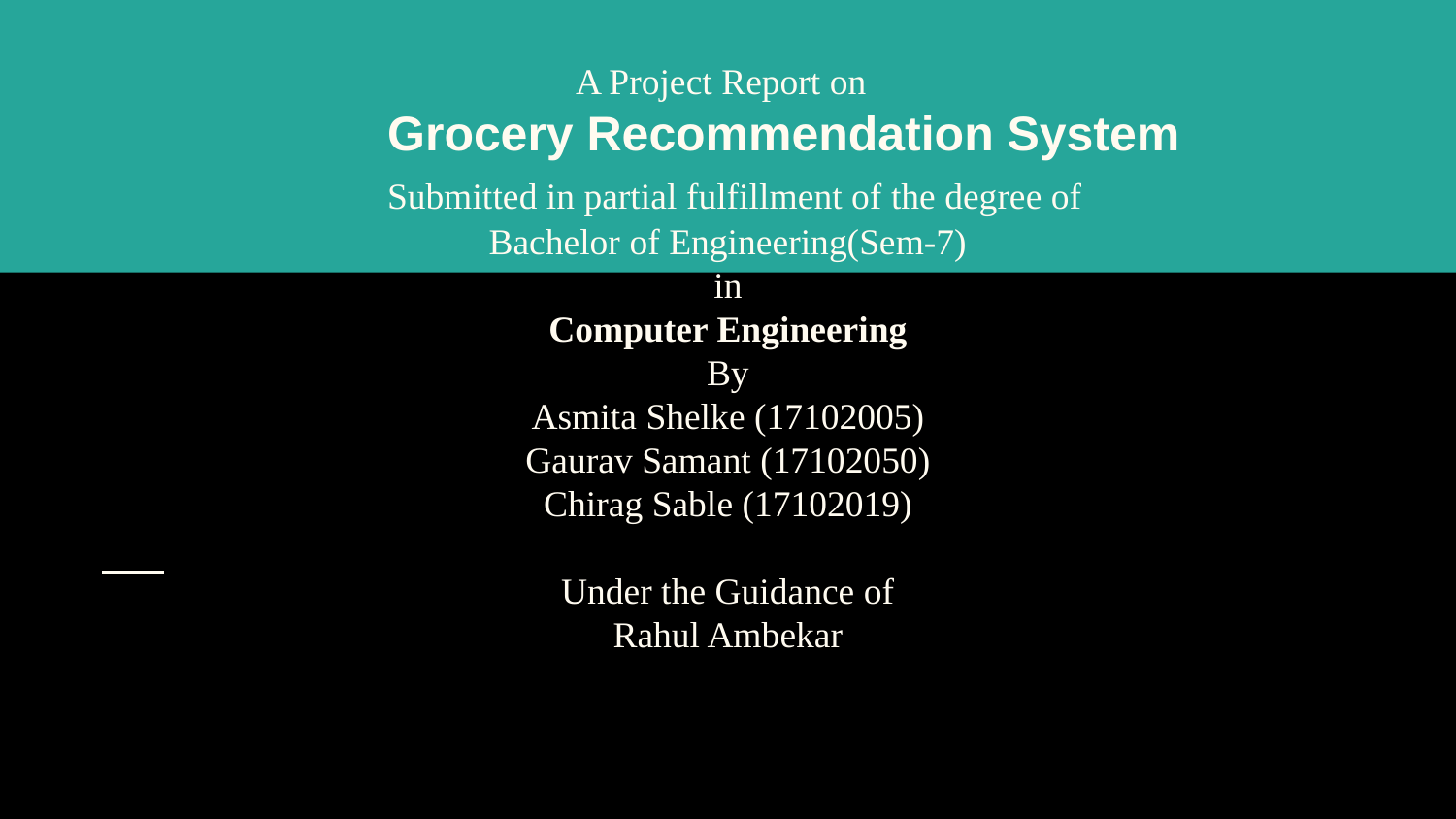

# A Project Report on
		Grocery Recommendation System
		Submitted in partial fulfillment of the degree of
Bachelor of Engineering(Sem-7)
in
Computer Engineering
By
Asmita Shelke (17102005)
Gaurav Samant (17102050)
Chirag Sable (17102019)

Under the Guidance of
Rahul Ambekar